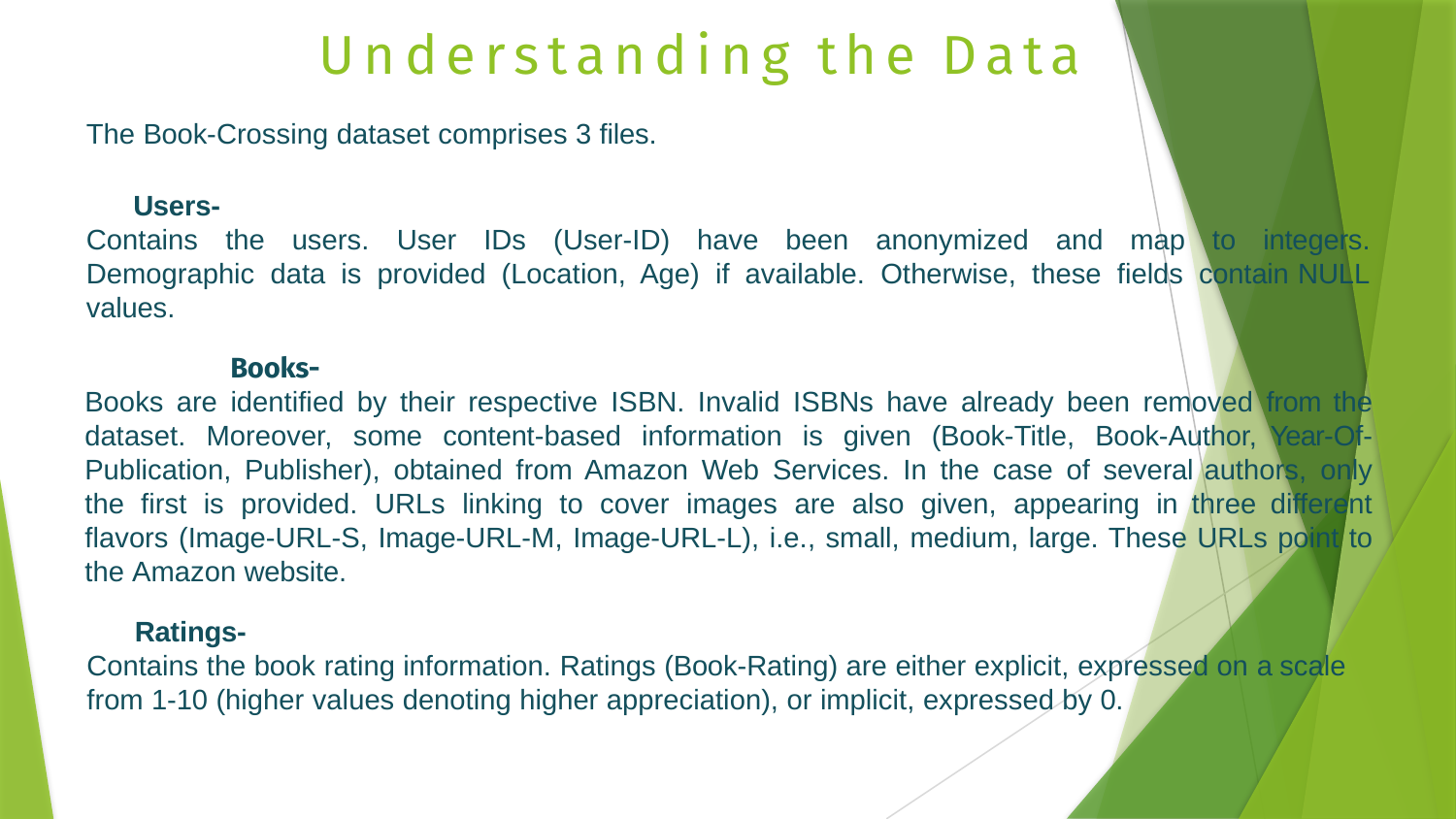

# Understanding the Data
The Book-Crossing dataset comprises 3 files.

      Users-
Contains  the  users.  User  IDs  (User-ID)  have  been  anonymized  and  map  to  integers. Demographic data is provided (Location, Age) if available. Otherwise, these fields contain NULL values.
	Books-
Books are identified by their respective ISBN. Invalid ISBNs have already been removed from the dataset. Moreover, some content-based information is given (Book-Title, Book-Author, Year-Of-Publication, Publisher), obtained from Amazon Web Services. In the case of several authors, only the first is provided. URLs linking to cover images are also given, appearing in three different flavors (Image-URL-S, Image-URL-M, Image-URL-L), i.e., small, medium, large. These URLs point to the Amazon website.
  Ratings-
Contains the book rating information. Ratings (Book-Rating) are either explicit, expressed on a scale from 1-10 (higher values denoting higher appreciation), or implicit, expressed by 0.